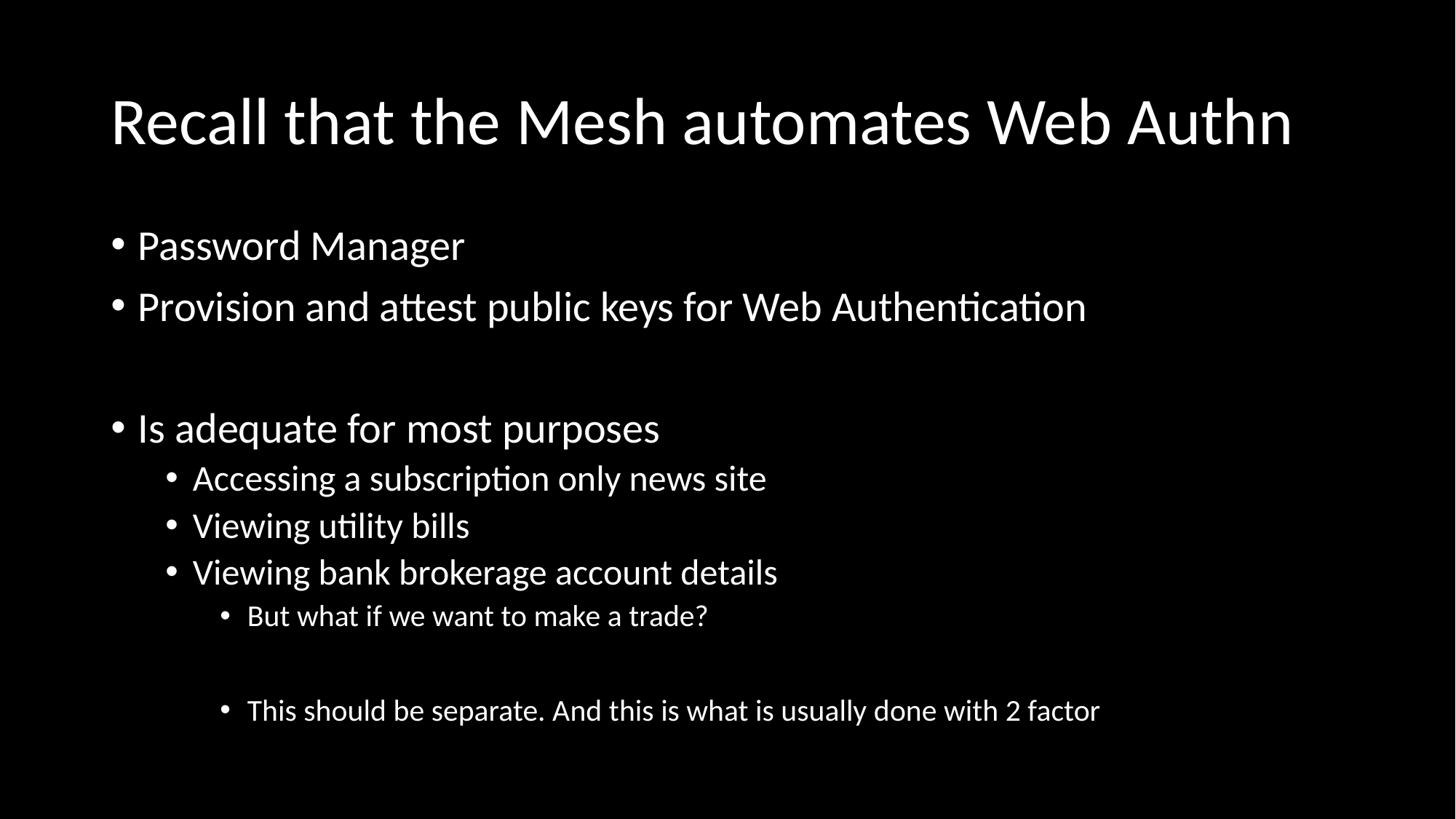

# Recall that the Mesh automates Web Authn
Password Manager
Provision and attest public keys for Web Authentication

Is adequate for most purposes
Accessing a subscription only news site
Viewing utility bills
Viewing bank brokerage account details
But what if we want to make a trade?

This should be separate. And this is what is usually done with 2 factor